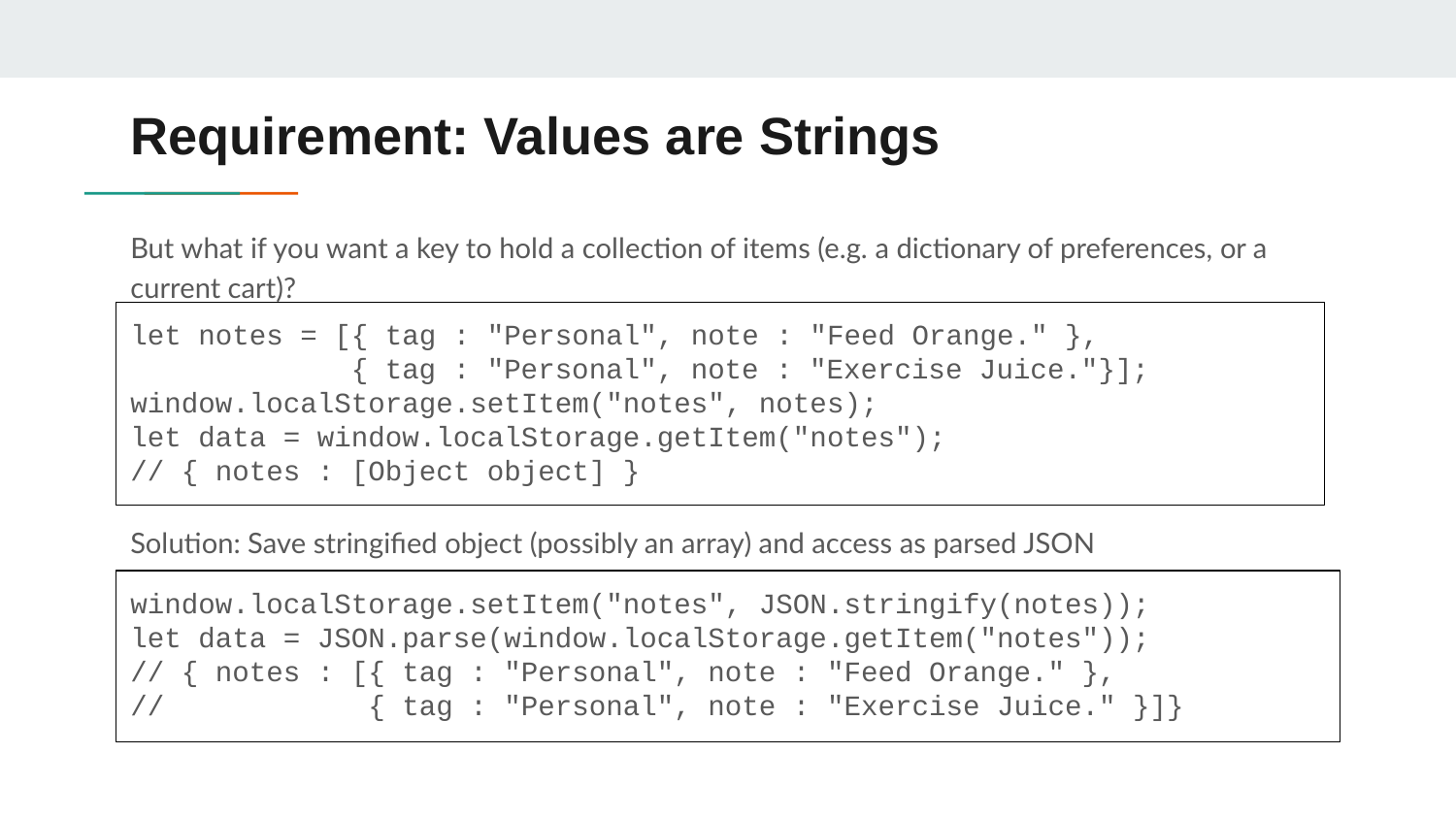

# Requirement: Values are Strings
But what if you want a key to hold a collection of items (e.g. a dictionary of preferences, or a current cart)?
let notes = [{ tag : "Personal", note : "Feed Orange." },
             { tag : "Personal", note : "Exercise Juice."}];
window.localStorage.setItem("notes", notes);
let data = window.localStorage.getItem("notes");
// { notes : [Object object] }

Solution: Save stringified object (possibly an array) and access as parsed JSON
window.localStorage.setItem("notes", JSON.stringify(notes));
let data = JSON.parse(window.localStorage.getItem("notes"));
// { notes : [{ tag : "Personal", note : "Feed Orange." },
//            { tag : "Personal", note : "Exercise Juice." }]}